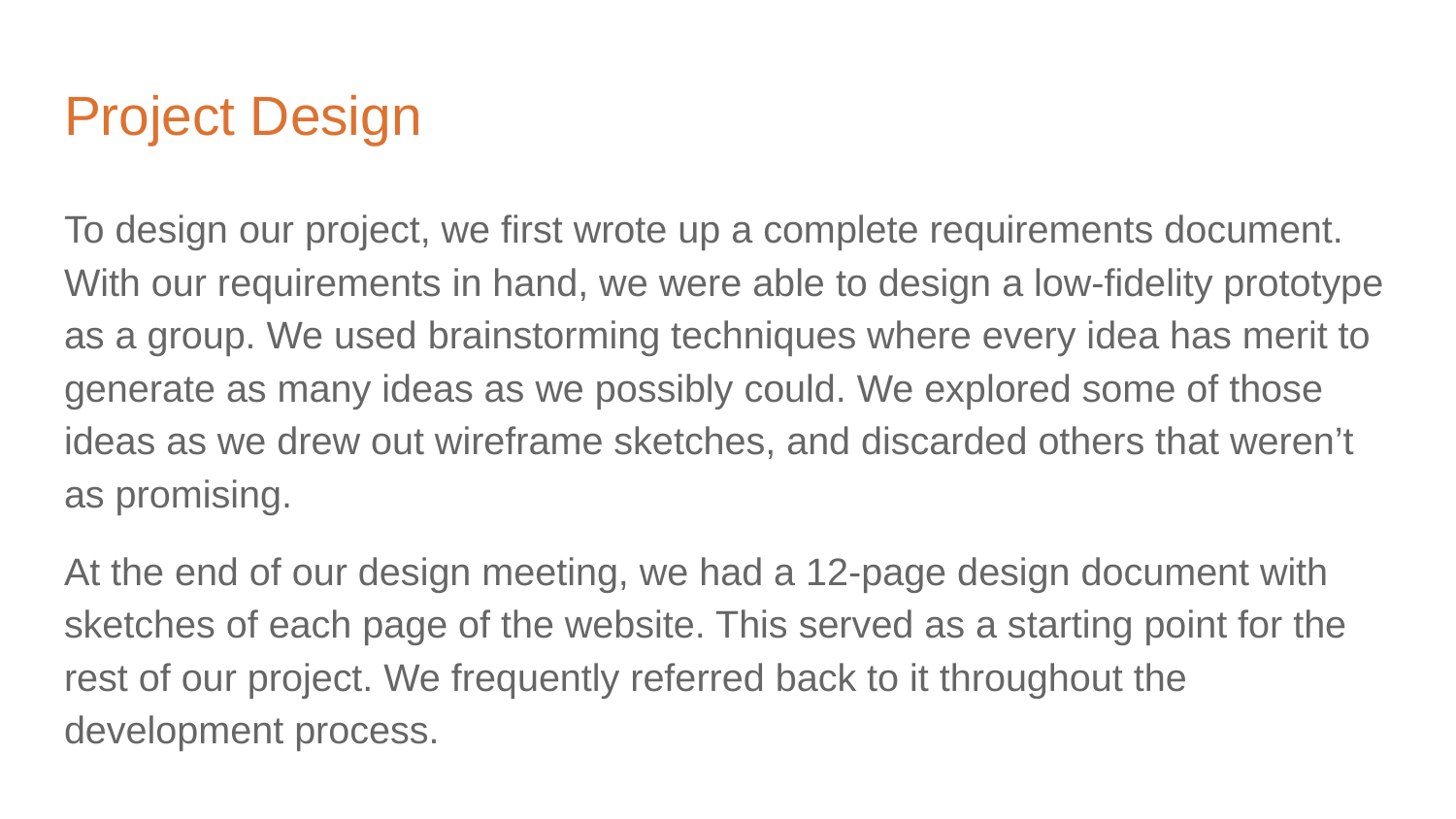

# Project Design
To design our project, we first wrote up a complete requirements document. With our requirements in hand, we were able to design a low-fidelity prototype as a group. We used brainstorming techniques where every idea has merit to generate as many ideas as we possibly could. We explored some of those ideas as we drew out wireframe sketches, and discarded others that weren’t as promising.
At the end of our design meeting, we had a 12-page design document with sketches of each page of the website. This served as a starting point for the rest of our project. We frequently referred back to it throughout the development process.